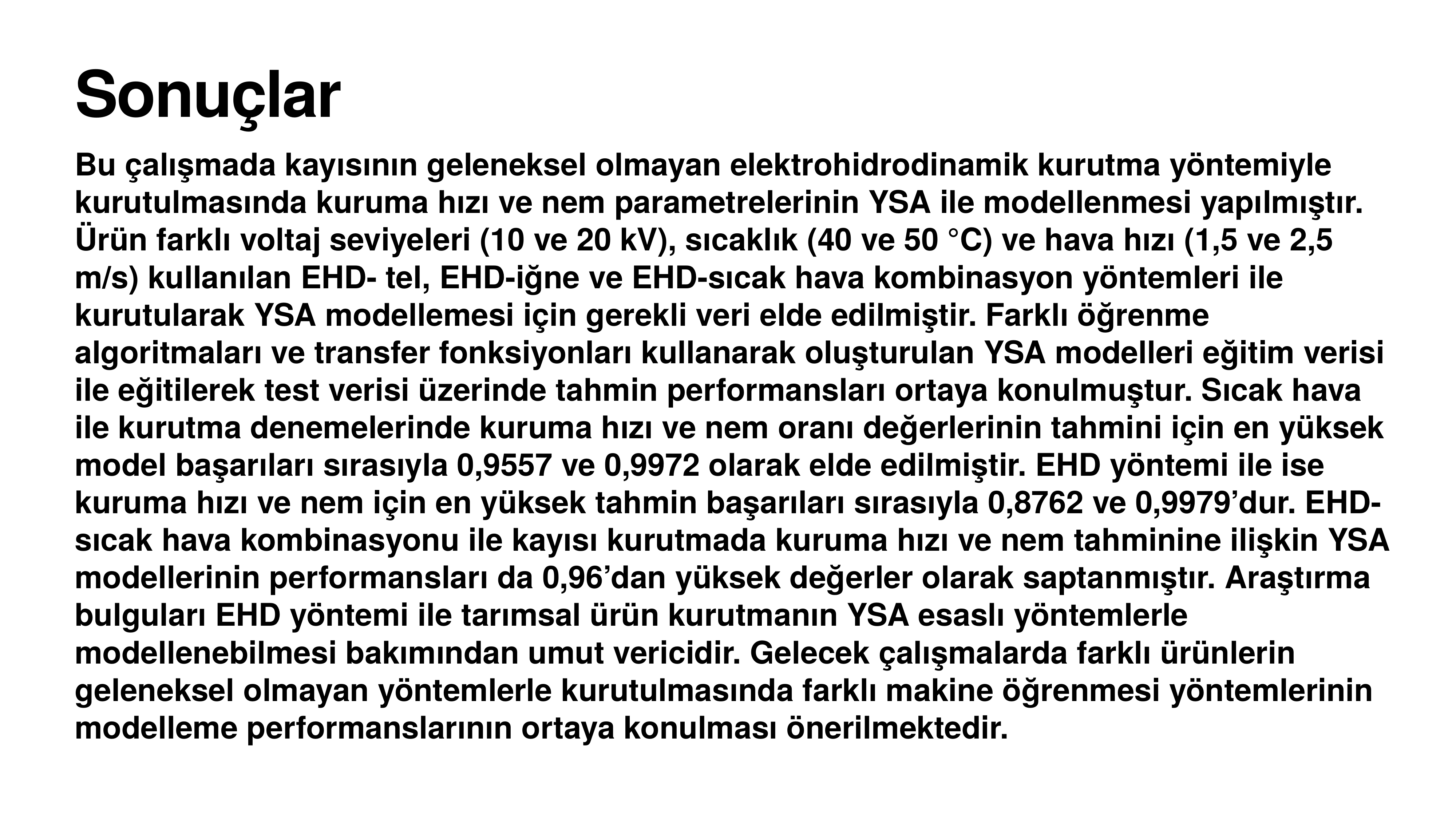

# Sonuçlar
Bu çalışmada kayısının geleneksel olmayan elektrohidrodinamik kurutma yöntemiyle kurutulmasında kuruma hızı ve nem parametrelerinin YSA ile modellenmesi yapılmıştır. Ürün farklı voltaj seviyeleri (10 ve 20 kV), sıcaklık (40 ve 50 °C) ve hava hızı (1,5 ve 2,5 m/s) kullanılan EHD- tel, EHD-iğne ve EHD-sıcak hava kombinasyon yöntemleri ile kurutularak YSA modellemesi için gerekli veri elde edilmiştir. Farklı öğrenme algoritmaları ve transfer fonksiyonları kullanarak oluşturulan YSA modelleri eğitim verisi ile eğitilerek test verisi üzerinde tahmin performansları ortaya konulmuştur. Sıcak hava ile kurutma denemelerinde kuruma hızı ve nem oranı değerlerinin tahmini için en yüksek model başarıları sırasıyla 0,9557 ve 0,9972 olarak elde edilmiştir. EHD yöntemi ile ise kuruma hızı ve nem için en yüksek tahmin başarıları sırasıyla 0,8762 ve 0,9979’dur. EHD-sıcak hava kombinasyonu ile kayısı kurutmada kuruma hızı ve nem tahminine ilişkin YSA modellerinin performansları da 0,96’dan yüksek değerler olarak saptanmıştır. Araştırma bulguları EHD yöntemi ile tarımsal ürün kurutmanın YSA esaslı yöntemlerle modellenebilmesi bakımından umut vericidir. Gelecek çalışmalarda farklı ürünlerin geleneksel olmayan yöntemlerle kurutulmasında farklı makine öğrenmesi yöntemlerinin modelleme performanslarının ortaya konulması önerilmektedir.